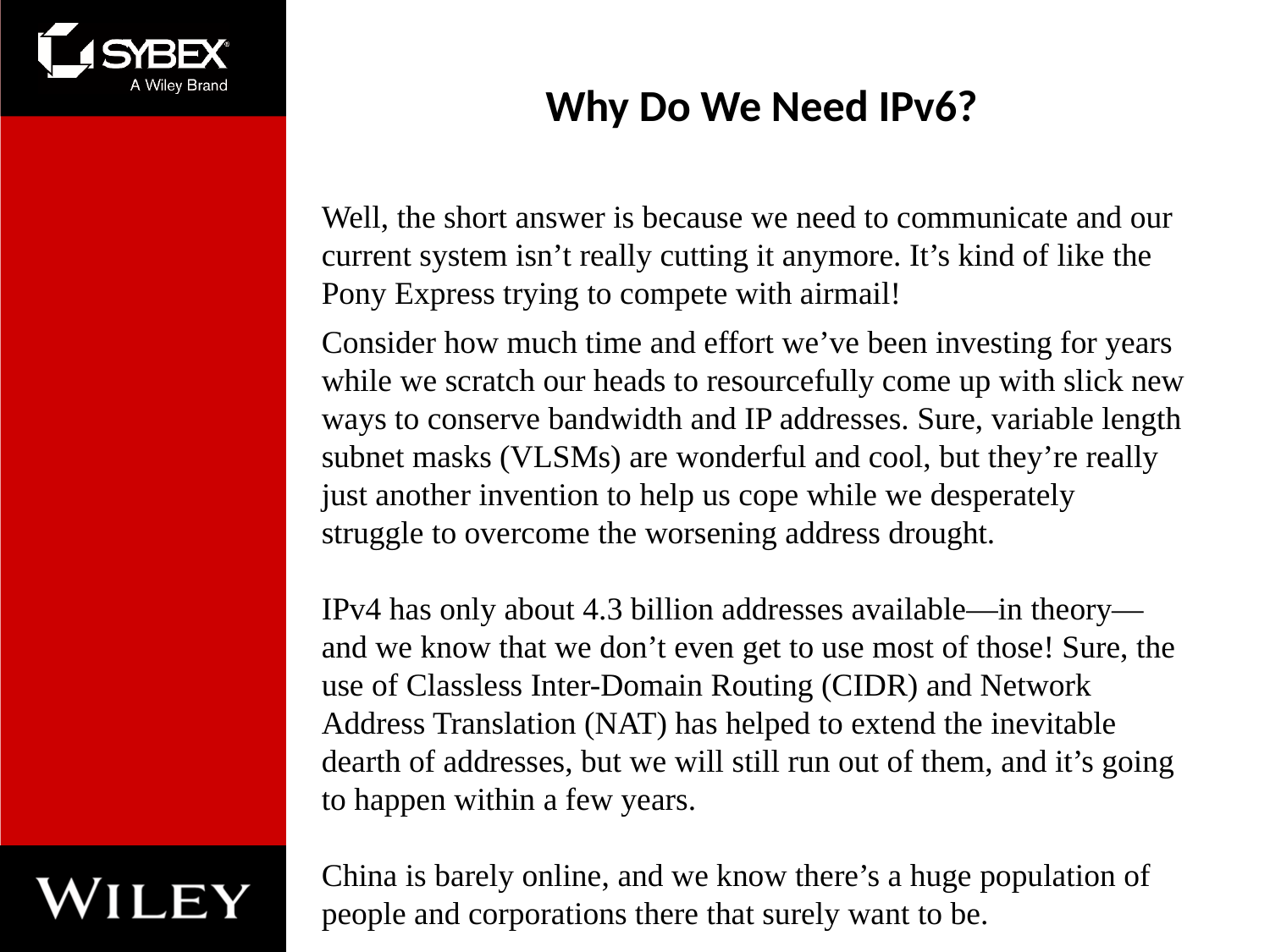

# Why Do We Need IPv6?
Well, the short answer is because we need to communicate and our current system isn’t really cutting it anymore. It’s kind of like the Pony Express trying to compete with airmail!
Consider how much time and effort we’ve been investing for years while we scratch our heads to resourcefully come up with slick new ways to conserve bandwidth and IP addresses. Sure, variable length subnet masks (VLSMs) are wonderful and cool, but they’re really just another invention to help us cope while we desperately struggle to overcome the worsening address drought.
IPv4 has only about 4.3 billion addresses available—in theory—and we know that we don’t even get to use most of those! Sure, the use of Classless Inter-Domain Routing (CIDR) and Network Address Translation (NAT) has helped to extend the inevitable dearth of addresses, but we will still run out of them, and it’s going to happen within a few years.

China is barely online, and we know there’s a huge population of people and corporations there that surely want to be.